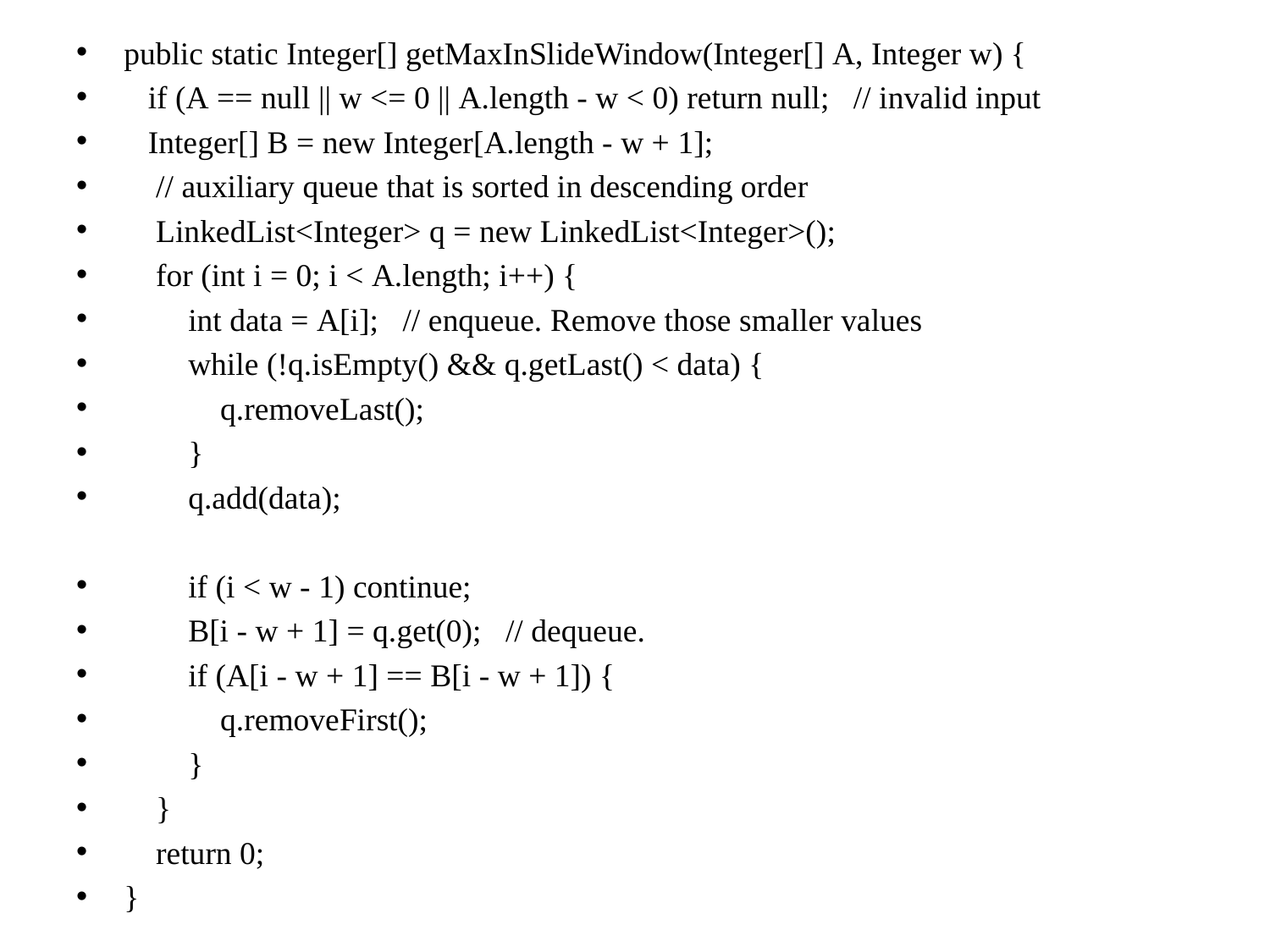

public static Integer[] getMaxInSlideWindow(Integer[] A, Integer w) {
   if (A == null || w <= 0 || A.length - w < 0) return null;   // invalid input
   Integer[] B = new Integer[A.length - w + 1];
    // auxiliary queue that is sorted in descending order
    LinkedList<Integer> q = new LinkedList<Integer>();
    for (int i = 0; i < A.length; i++) {
        int data = A[i];   // enqueue. Remove those smaller values
        while (!q.isEmpty() && q.getLast() < data) {
            q.removeLast();
        }
        q.add(data);

        if (i < w - 1) continue;
        B[i - w + 1] = q.get(0);   // dequeue.
        if (A[i - w + 1] == B[i - w + 1]) {
            q.removeFirst();
        }
    }
    return 0;
}